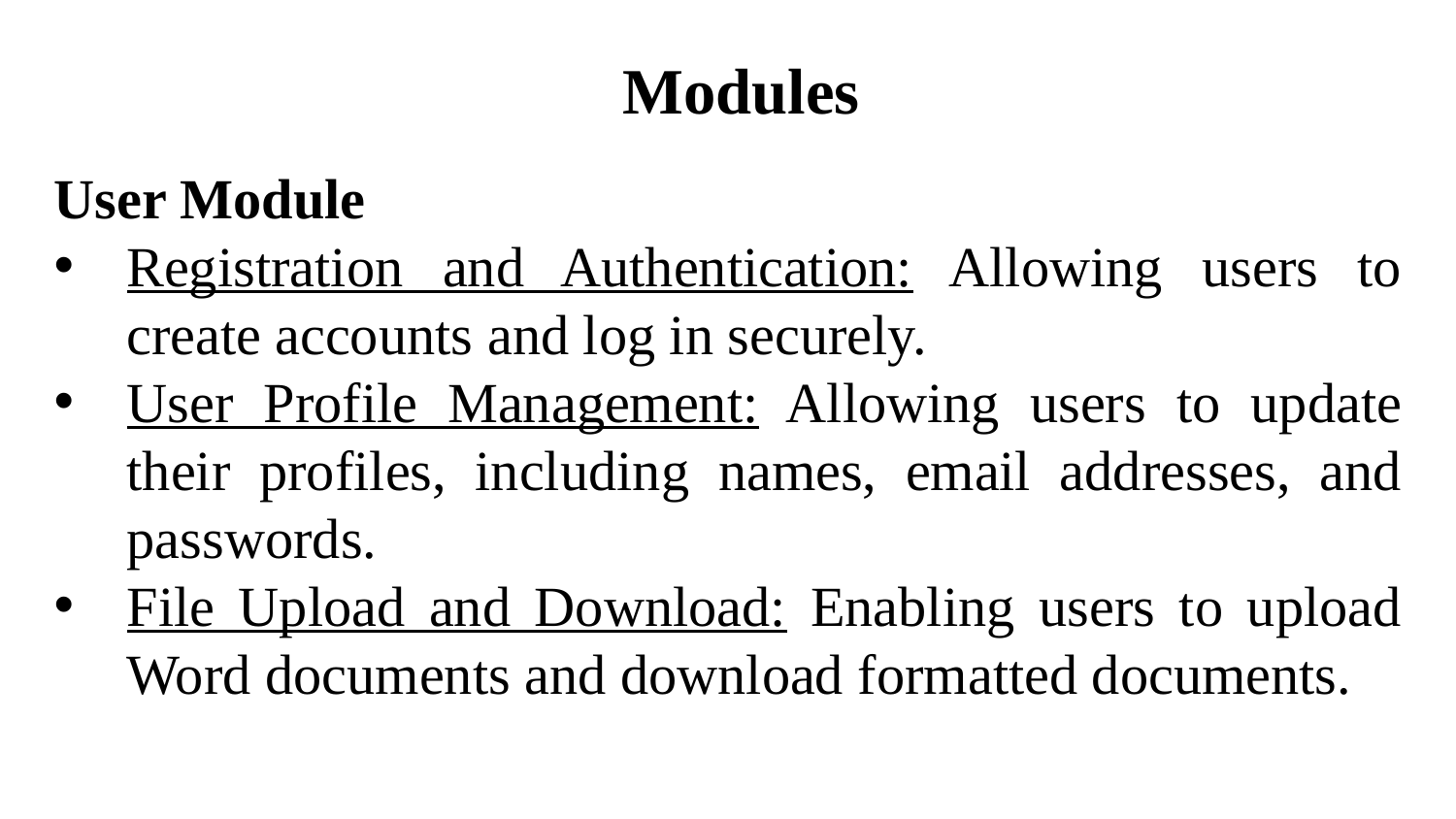

Modules
User Module
Registration and Authentication: Allowing users to create accounts and log in securely.
User Profile Management: Allowing users to update their profiles, including names, email addresses, and passwords.
File Upload and Download: Enabling users to upload Word documents and download formatted documents.